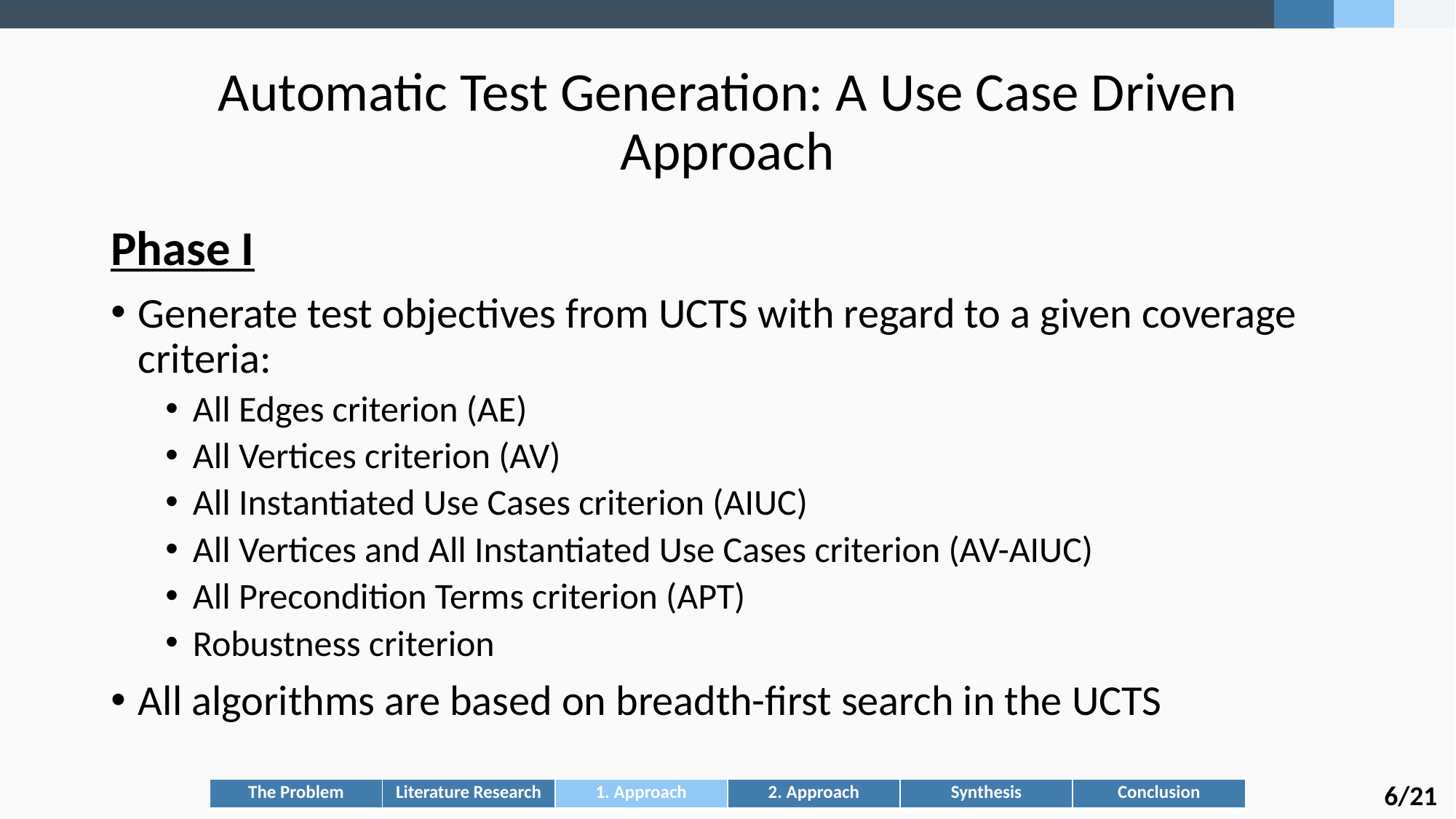

# Automatic Test Generation: A Use Case Driven Approach
Phase I
Generate test objectives from UCTS with regard to a given coverage criteria:
All Edges criterion (AE)
All Vertices criterion (AV)
All Instantiated Use Cases criterion (AIUC)
All Vertices and All Instantiated Use Cases criterion (AV-AIUC)
All Precondition Terms criterion (APT)
Robustness criterion
All algorithms are based on breadth-first search in the UCTS
6/21
| The Problem | Literature Research | 1. Approach | 2. Approach | Synthesis | Conclusion |
| --- | --- | --- | --- | --- | --- |